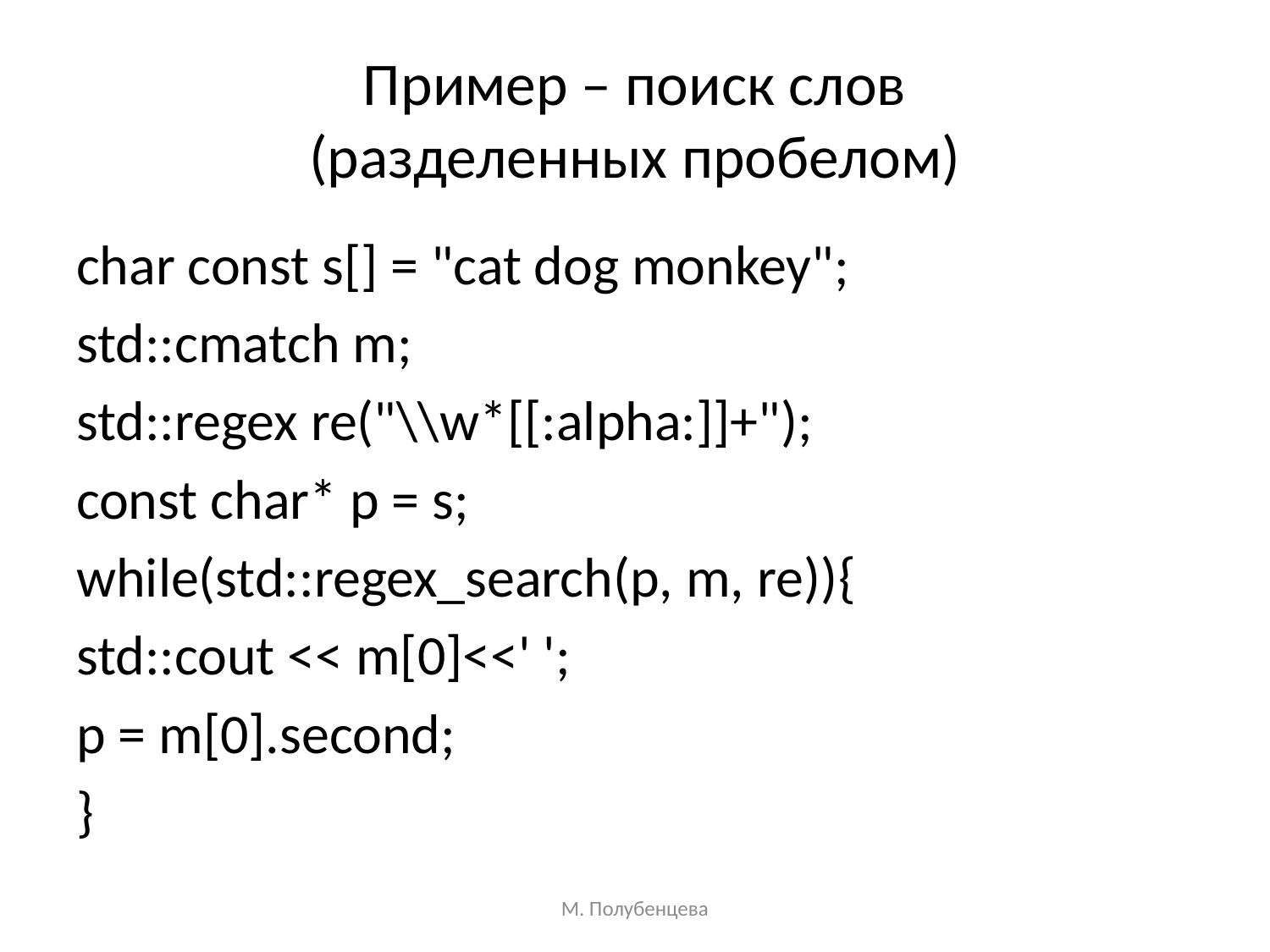

# Пример – поиск слов (разделенных пробелом)
char const s[] = "cat dog monkey";
std::cmatch m;
std::regex re("\\w*[[:alpha:]]+");
const char* p = s;
while(std::regex_search(p, m, re)){
std::cout << m[0]<<' ';
p = m[0].second;
}
М. Полубенцева